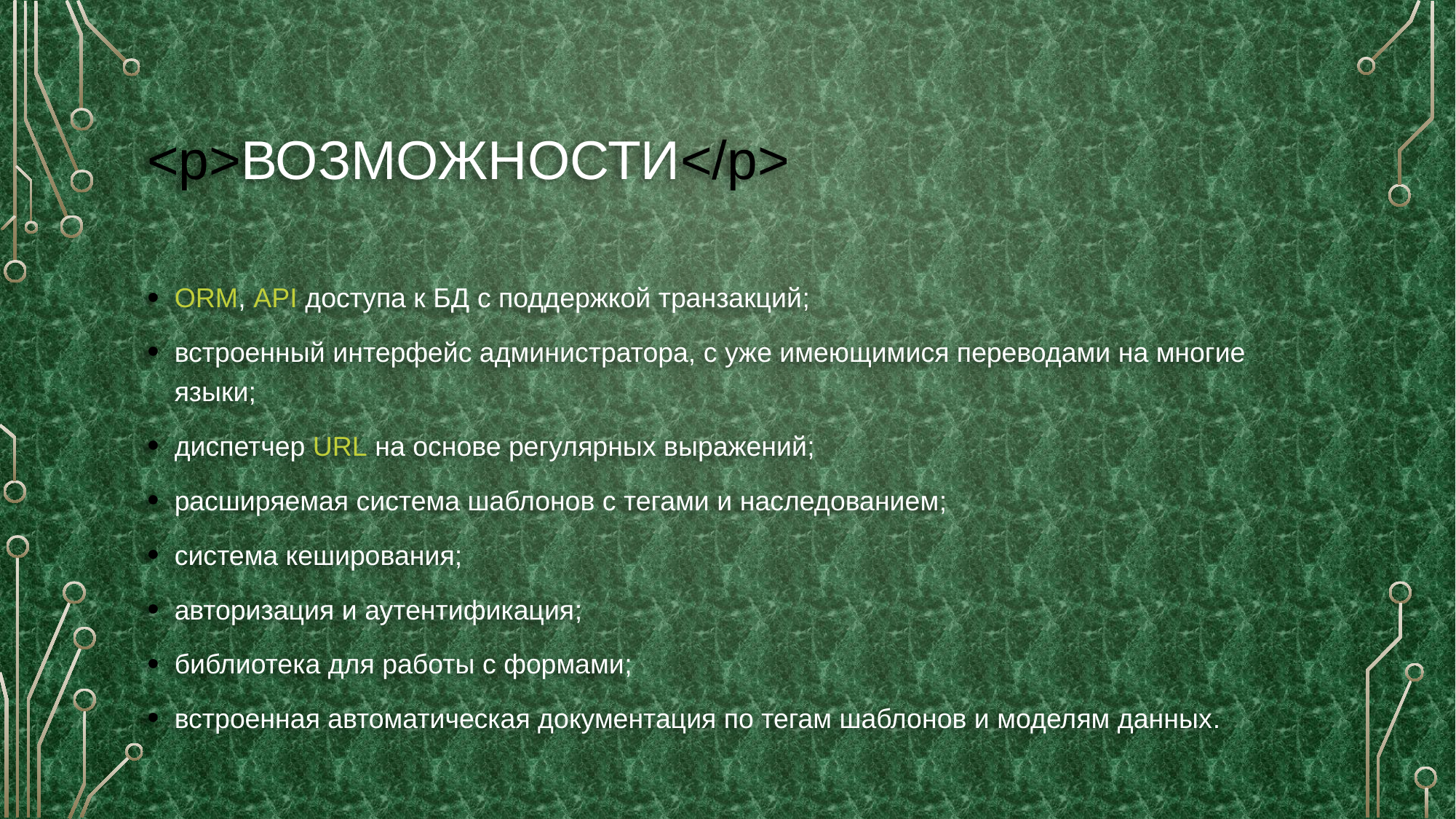

# <p>возможности</p>
ORM, API доступа к БД с поддержкой транзакций;
встроенный интерфейс администратора, с уже имеющимися переводами на многие языки;
диспетчер URL на основе регулярных выражений;
расширяемая система шаблонов с тегами и наследованием;
система кеширования;
авторизация и аутентификация;
библиотека для работы с формами;
встроенная автоматическая документация по тегам шаблонов и моделям данных.